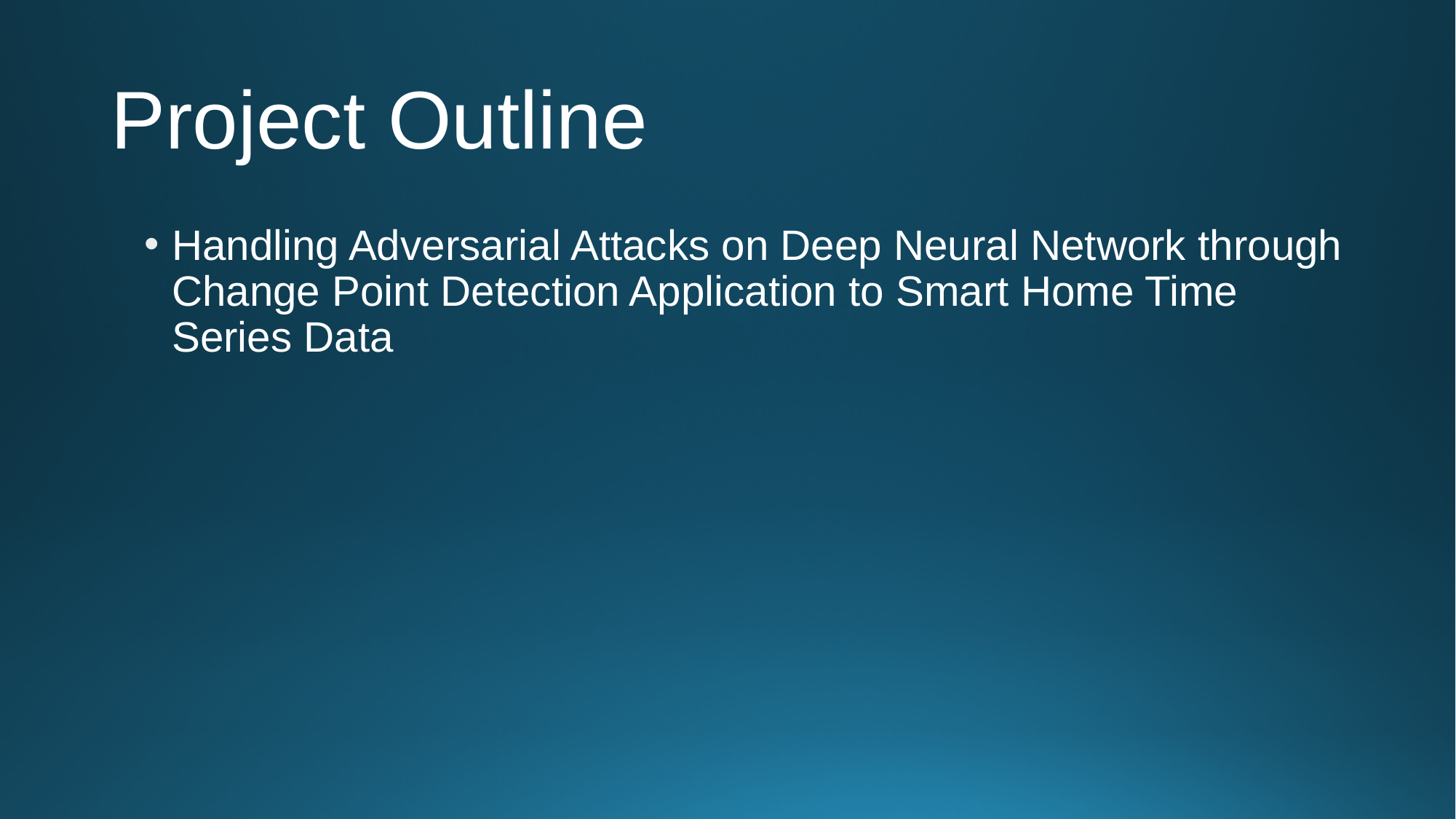

# Project Outline
Handling Adversarial Attacks on Deep Neural Network through Change Point Detection Application to Smart Home Time Series Data